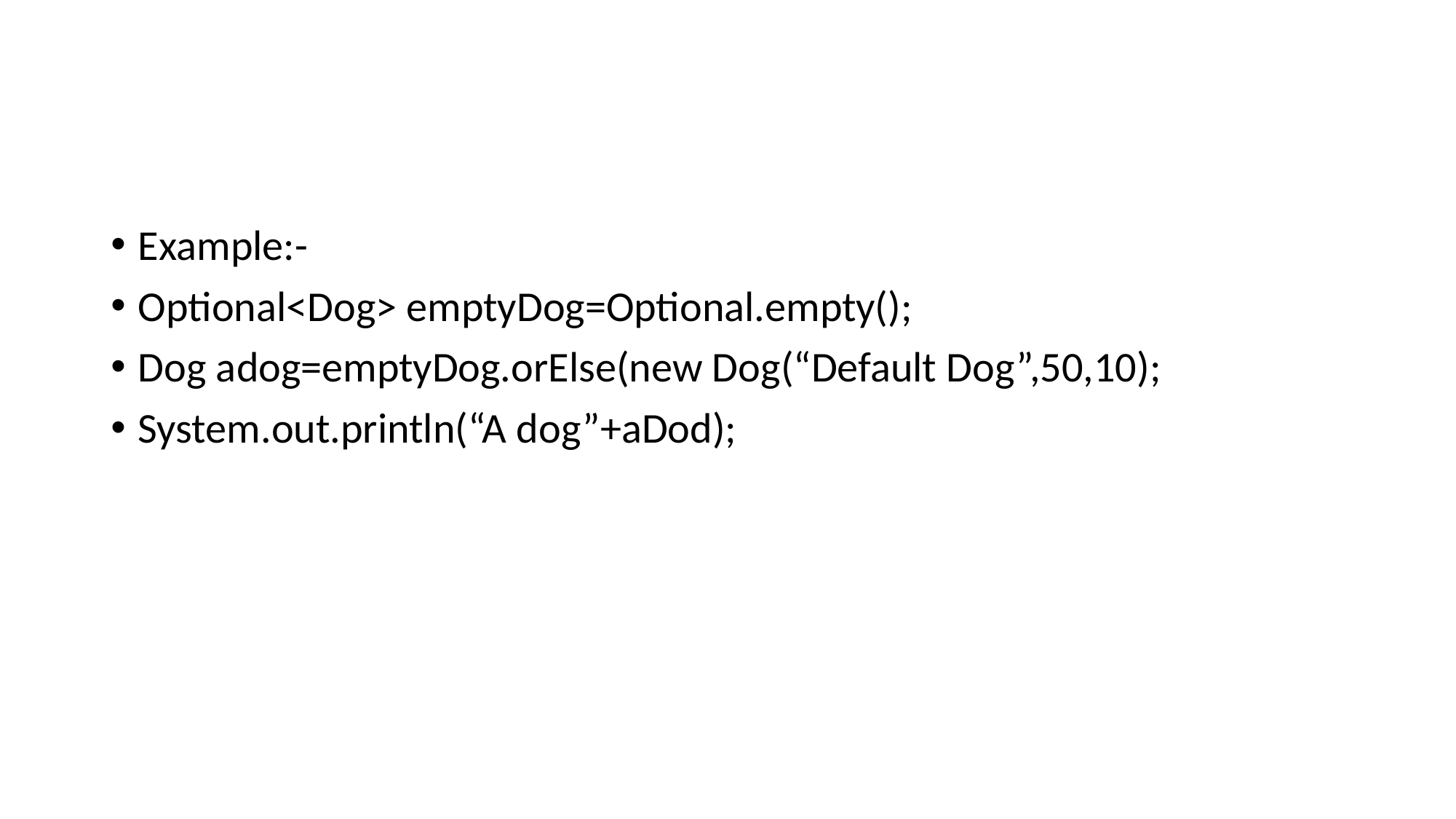

Example:-
Optional<Dog> emptyDog=Optional.empty();
Dog adog=emptyDog.orElse(new Dog(“Default Dog”,50,10);
System.out.println(“A dog”+aDod);